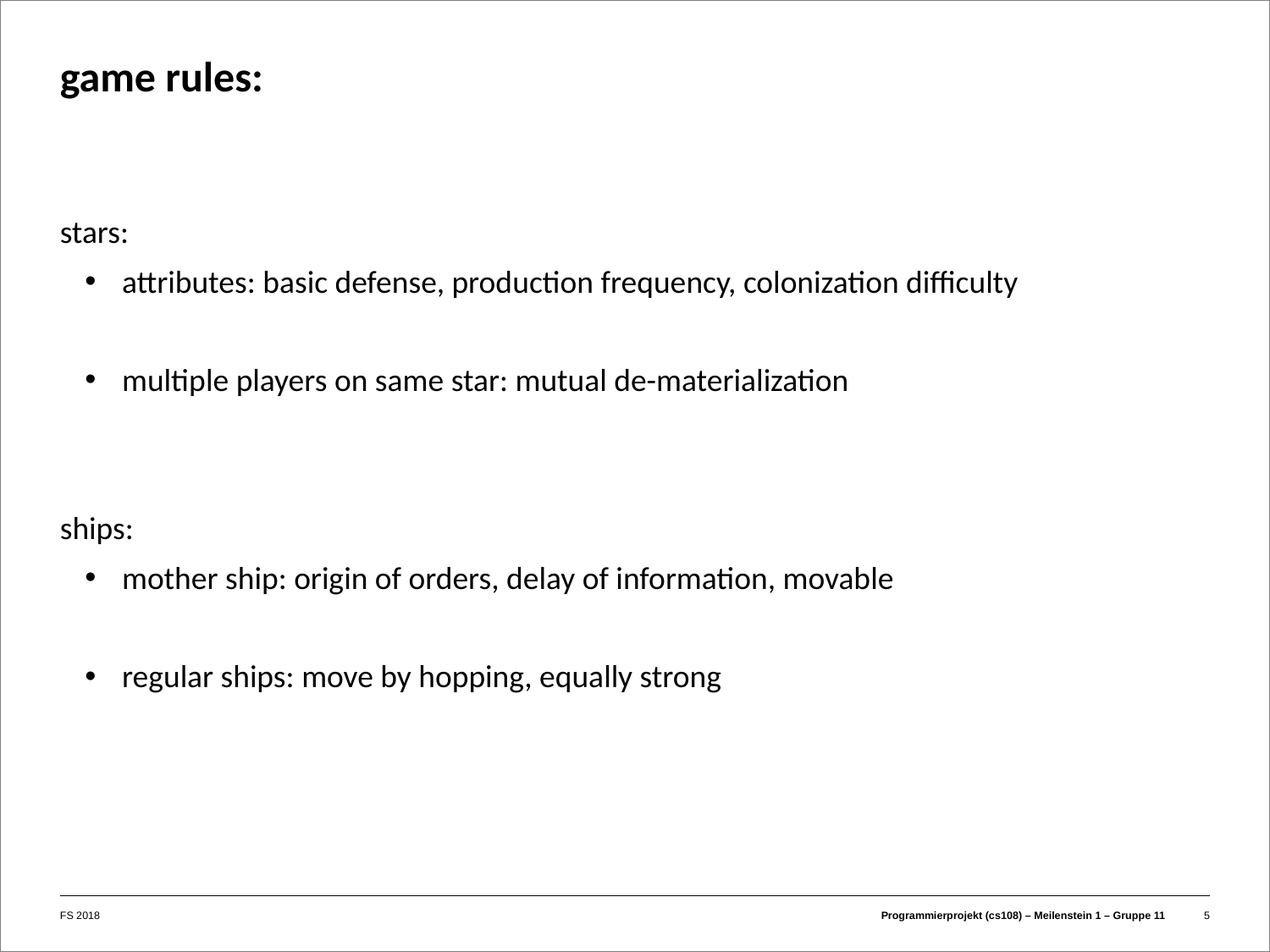

# game rules:
stars:
attributes: basic defense, production frequency, colonization difficulty

multiple players on same star: mutual de-materialization

ships:
mother ship: origin of orders, delay of information, movable

regular ships: move by hopping, equally strong
FS 2018
Programmierprojekt (cs108) – Meilenstein 1 – Gruppe 11
5